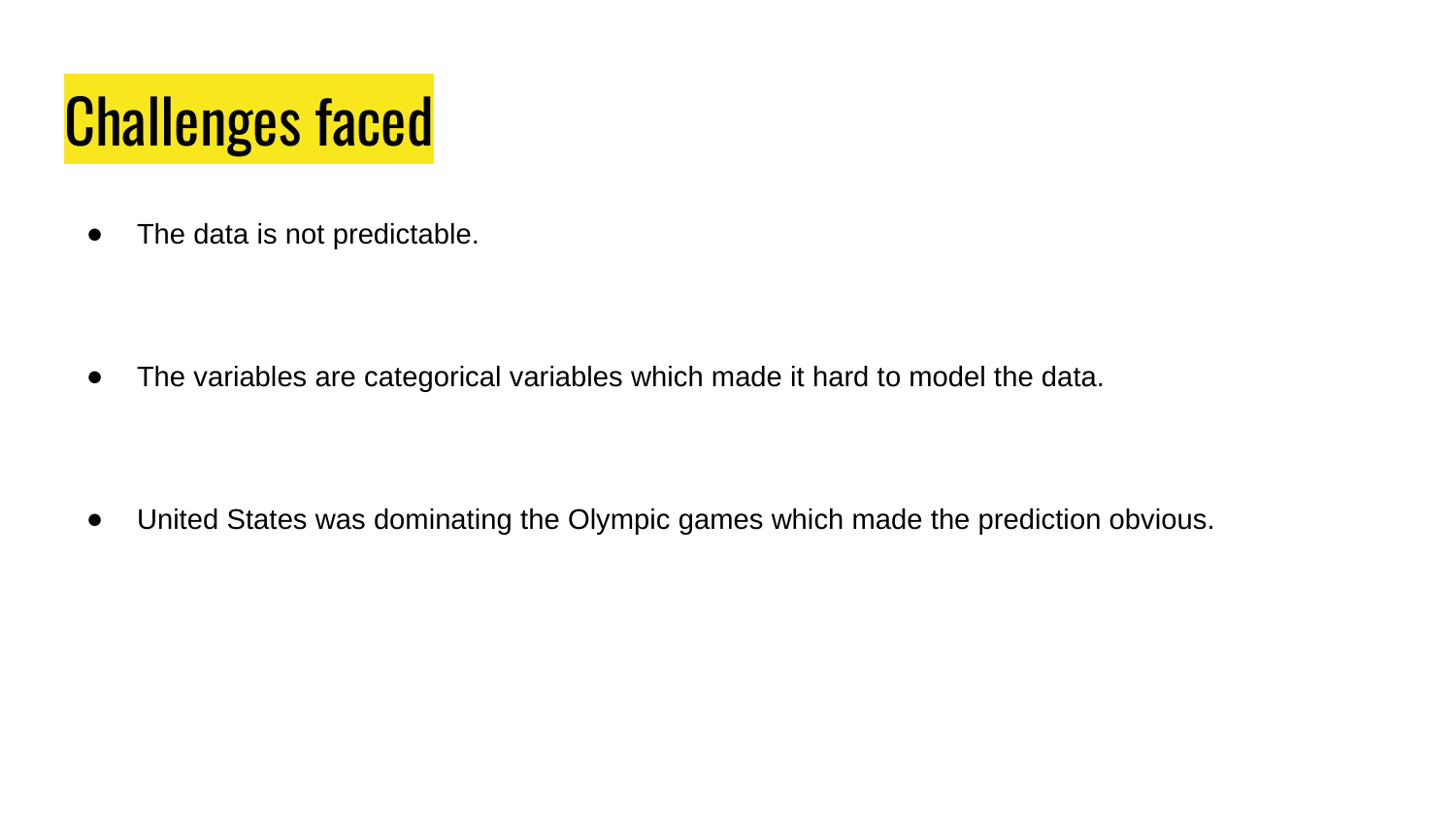

# Challenges faced
The data is not predictable.

The variables are categorical variables which made it hard to model the data.

United States was dominating the Olympic games which made the prediction obvious.